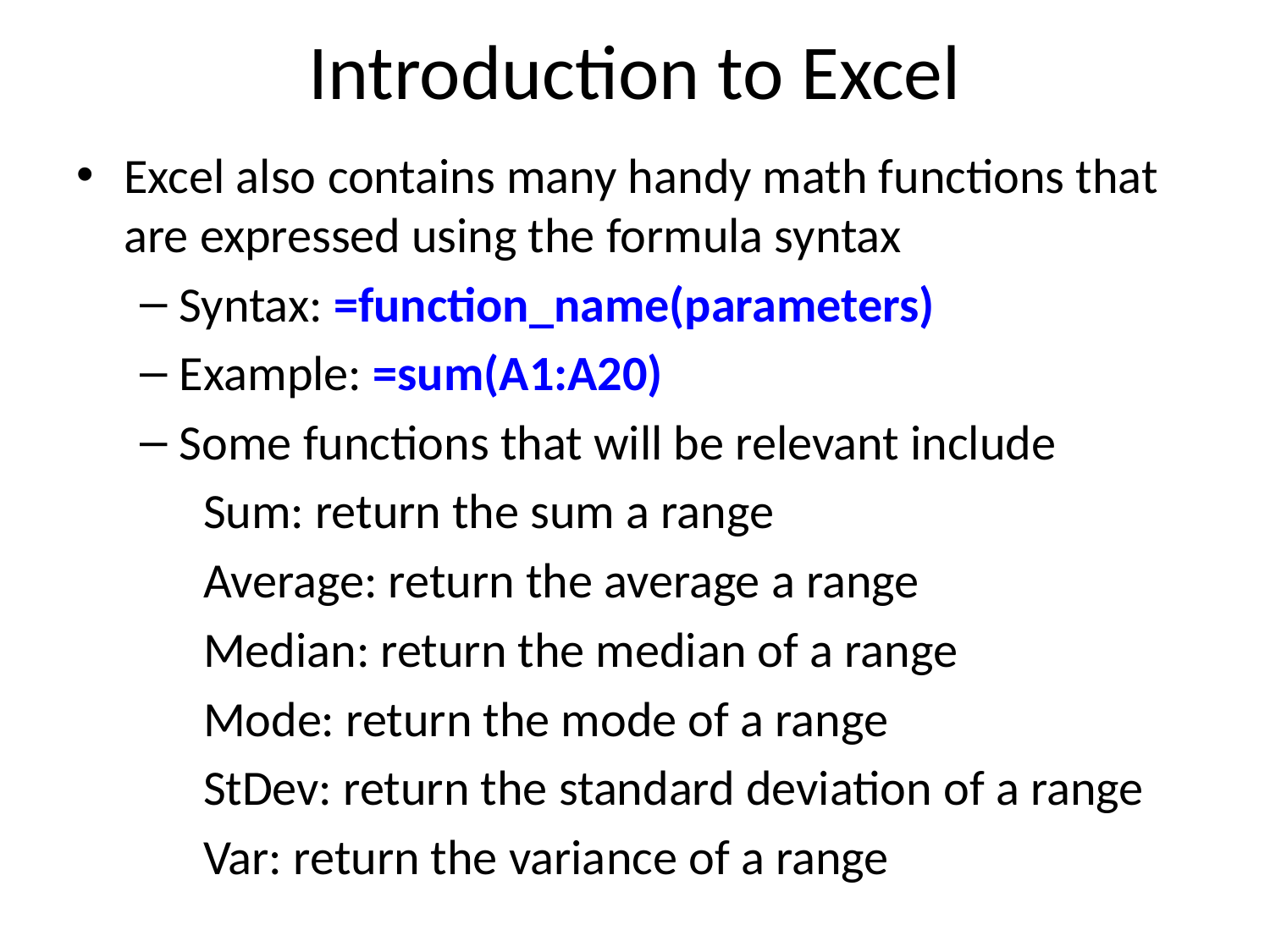

# Introduction to Excel
Excel also contains many handy math functions that are expressed using the formula syntax
Syntax: =function_name(parameters)
Example: =sum(A1:A20)
Some functions that will be relevant include
Sum: return the sum a range
Average: return the average a range
Median: return the median of a range
Mode: return the mode of a range
StDev: return the standard deviation of a range
Var: return the variance of a range